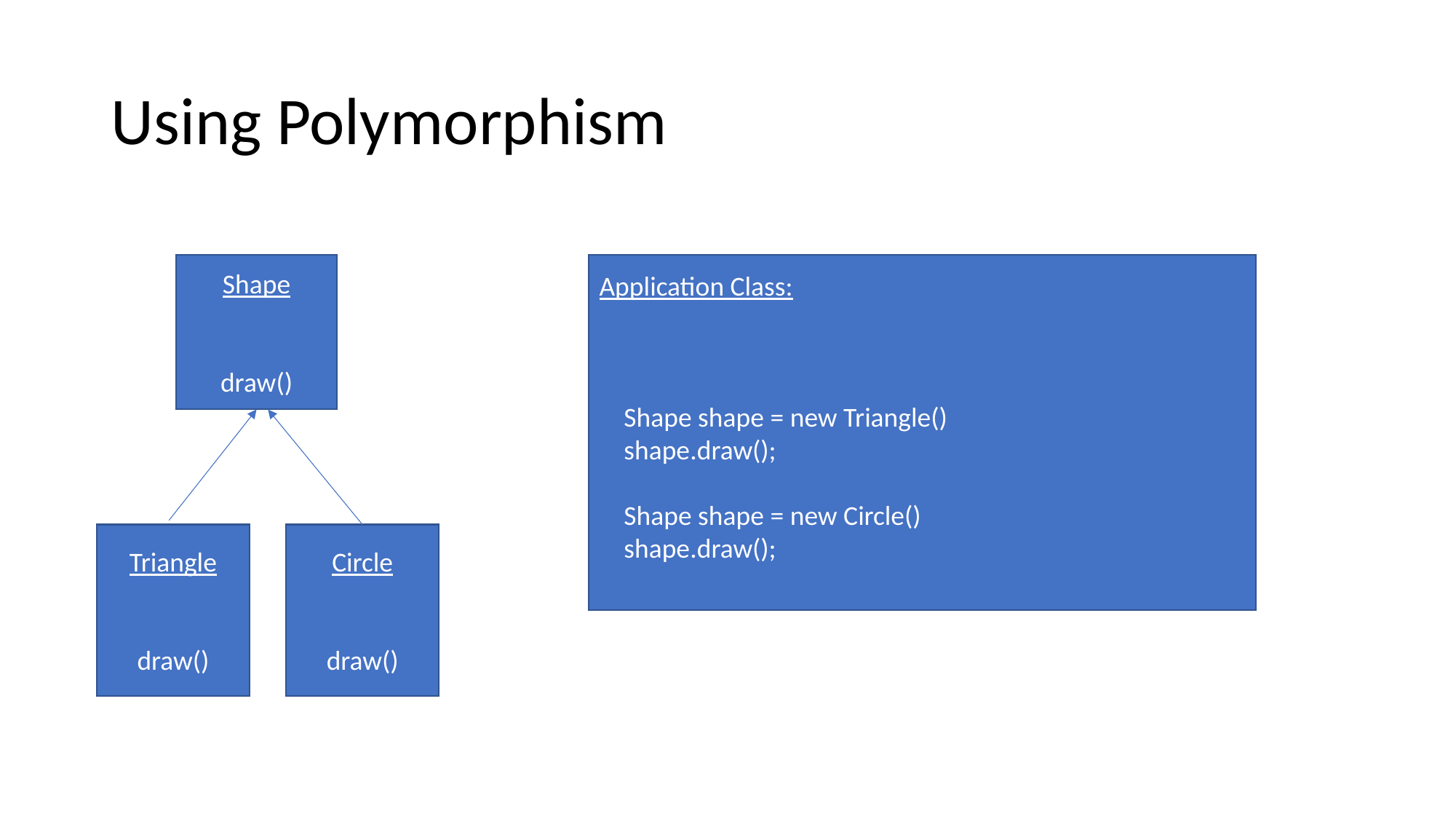

# Using Polymorphism

Shape

draw()
Application Class:

    Shape shape = new Triangle()
    shape.draw();

    Shape shape = new Circle()
    shape.draw();

Triangle

draw()
Circle

draw()